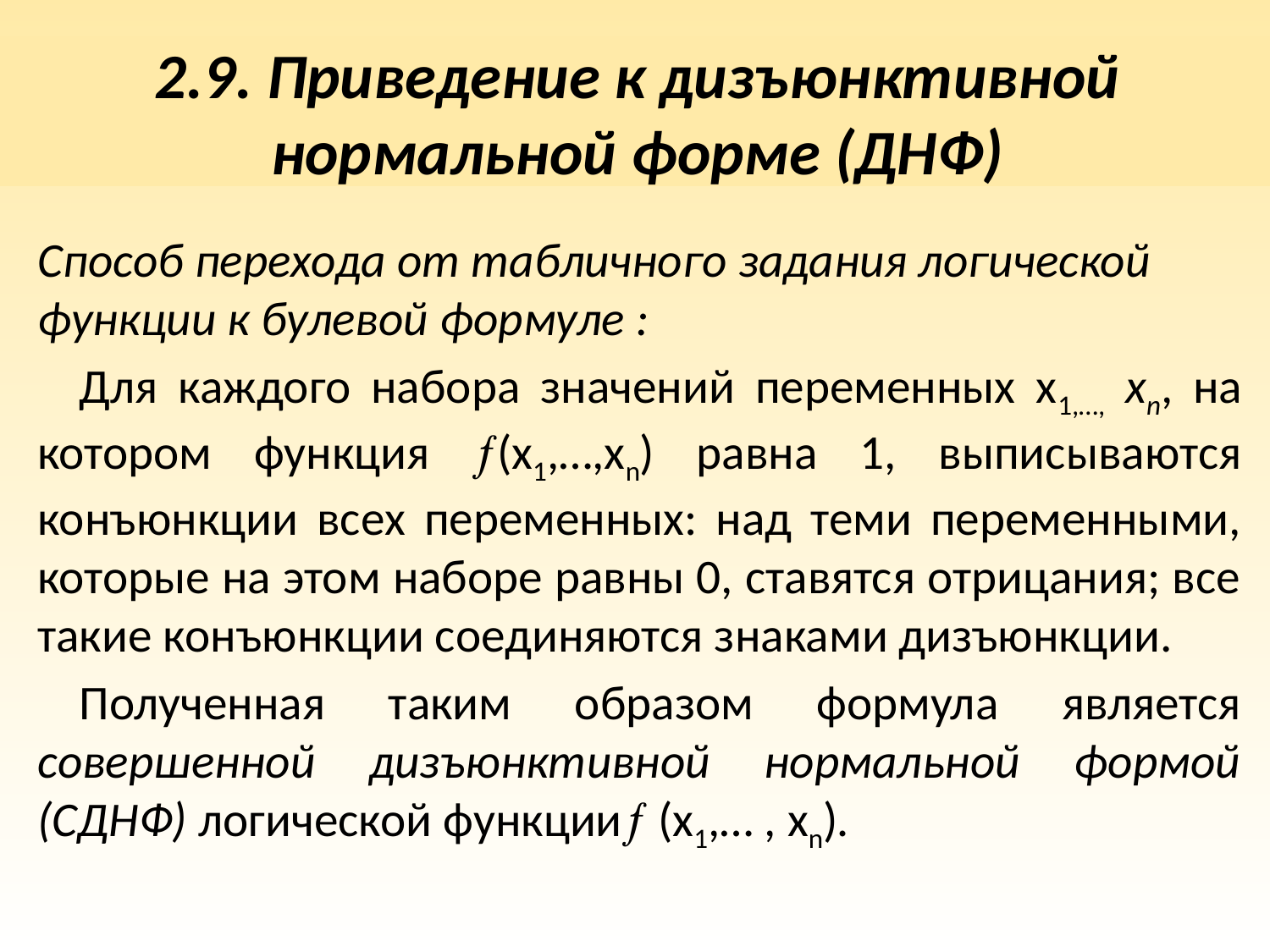

# 2.9. Приведение к дизъюнктивной нормальной форме (ДНФ)
Способ перехода от табличного задания логической функции к булевой формуле :
Для каждого набора значений переменных х1,…, хn, на котором функция ƒ(x1,…,xn) равна 1, выписываются конъюнкции всех переменных: над теми переменными, которые на этом наборе равны 0, ставятся отрицания; все такие конъюнкции соединяются знаками дизъюнкции.
Полученная таким образом формула является совершенной дизъюнктивной нормальной формой (СДНФ) логической функцииƒ (x1,… , xn).